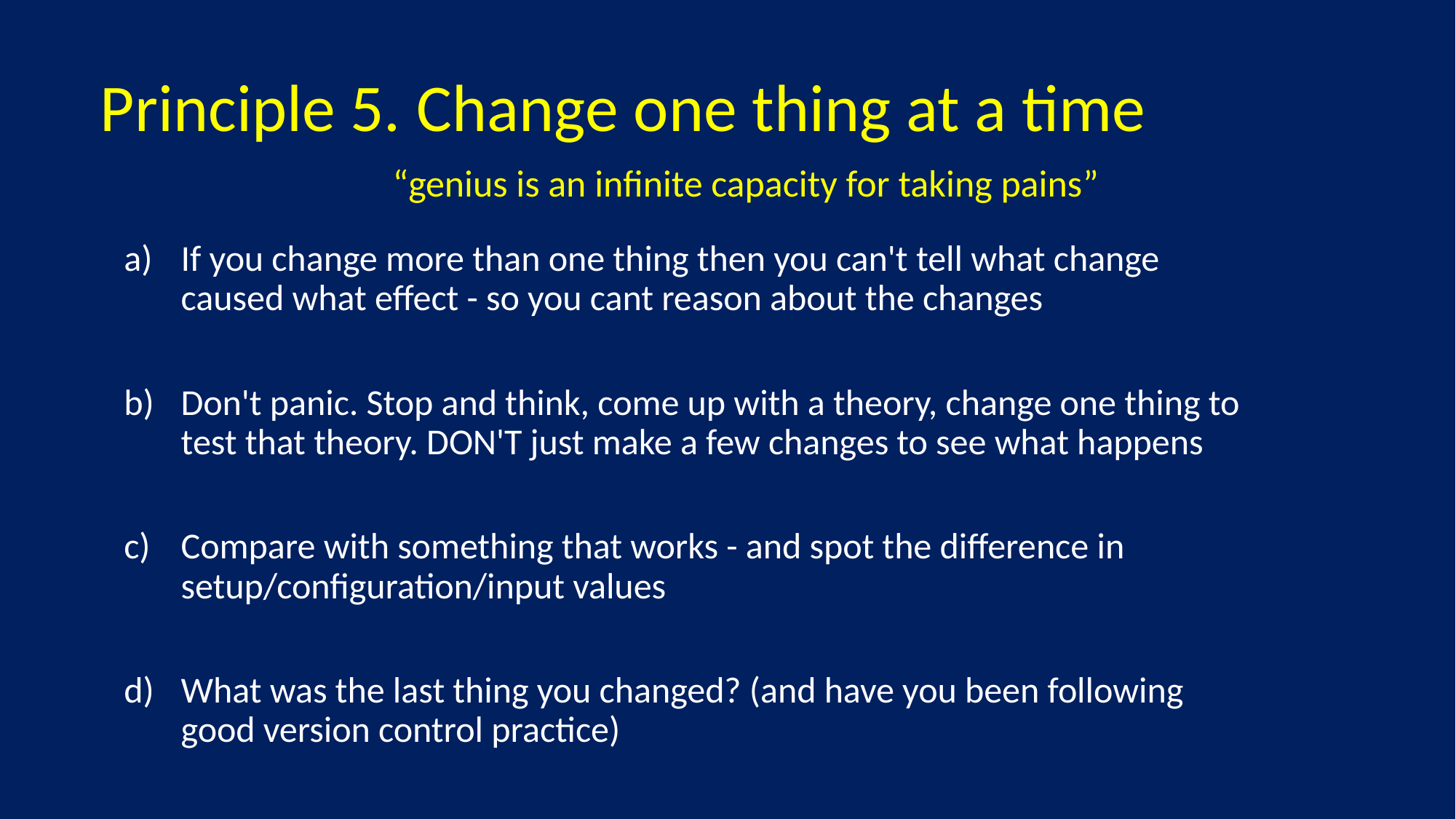

Principle 5. Change one thing at a time
“genius is an infinite capacity for taking pains”

If you change more than one thing then you can't tell what change caused what effect - so you cant reason about the changes

Don't panic. Stop and think, come up with a theory, change one thing to test that theory. DON'T just make a few changes to see what happens

Compare with something that works - and spot the difference in setup/configuration/input values

What was the last thing you changed? (and have you been following good version control practice)